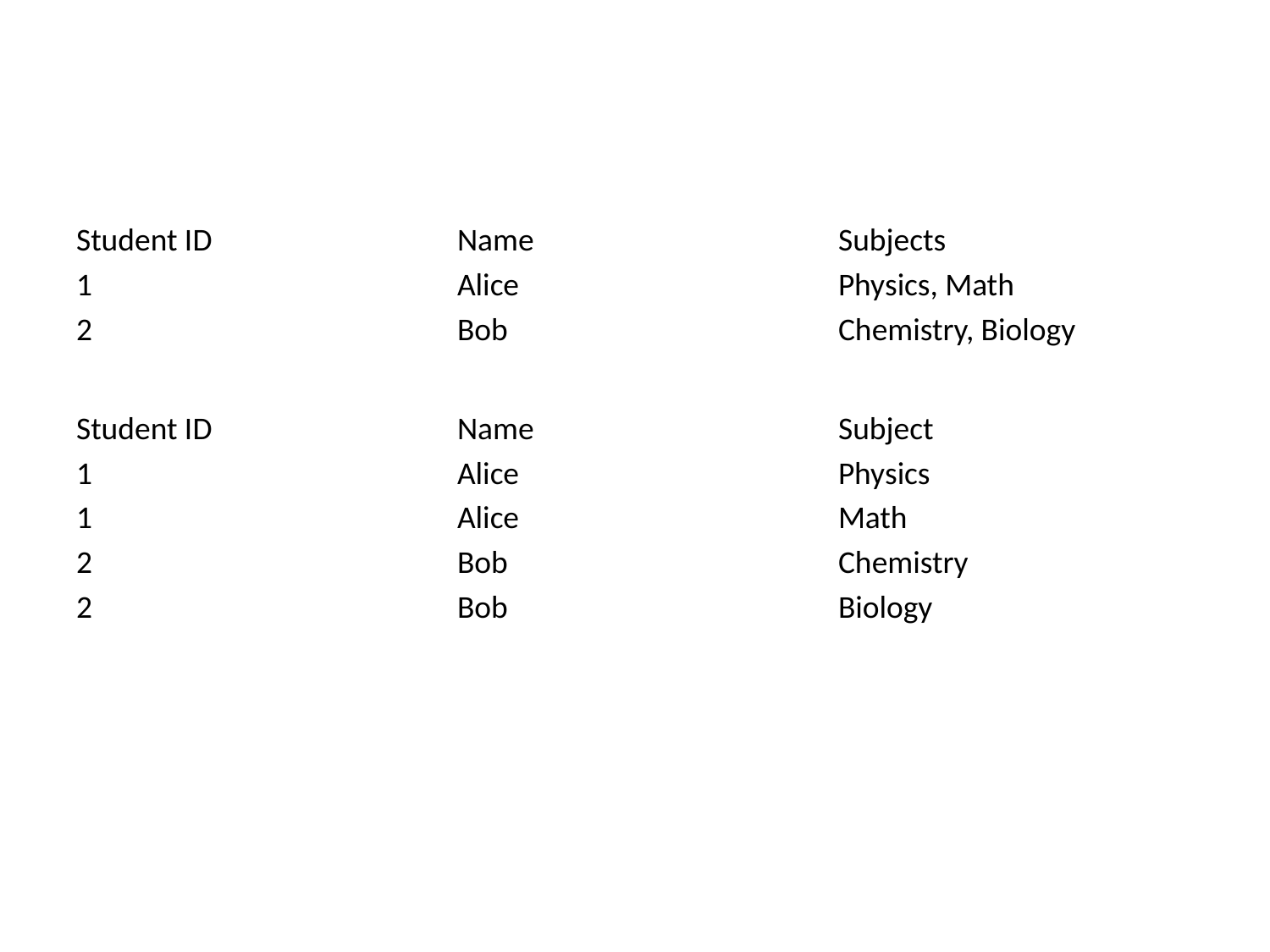

#
| Student ID | Name | Subjects |
| --- | --- | --- |
| 1 | Alice | Physics, Math |
| 2 | Bob | Chemistry, Biology |
| Student ID | Name | Subject |
| --- | --- | --- |
| 1 | Alice | Physics |
| 1 | Alice | Math |
| 2 | Bob | Chemistry |
| 2 | Bob | Biology |